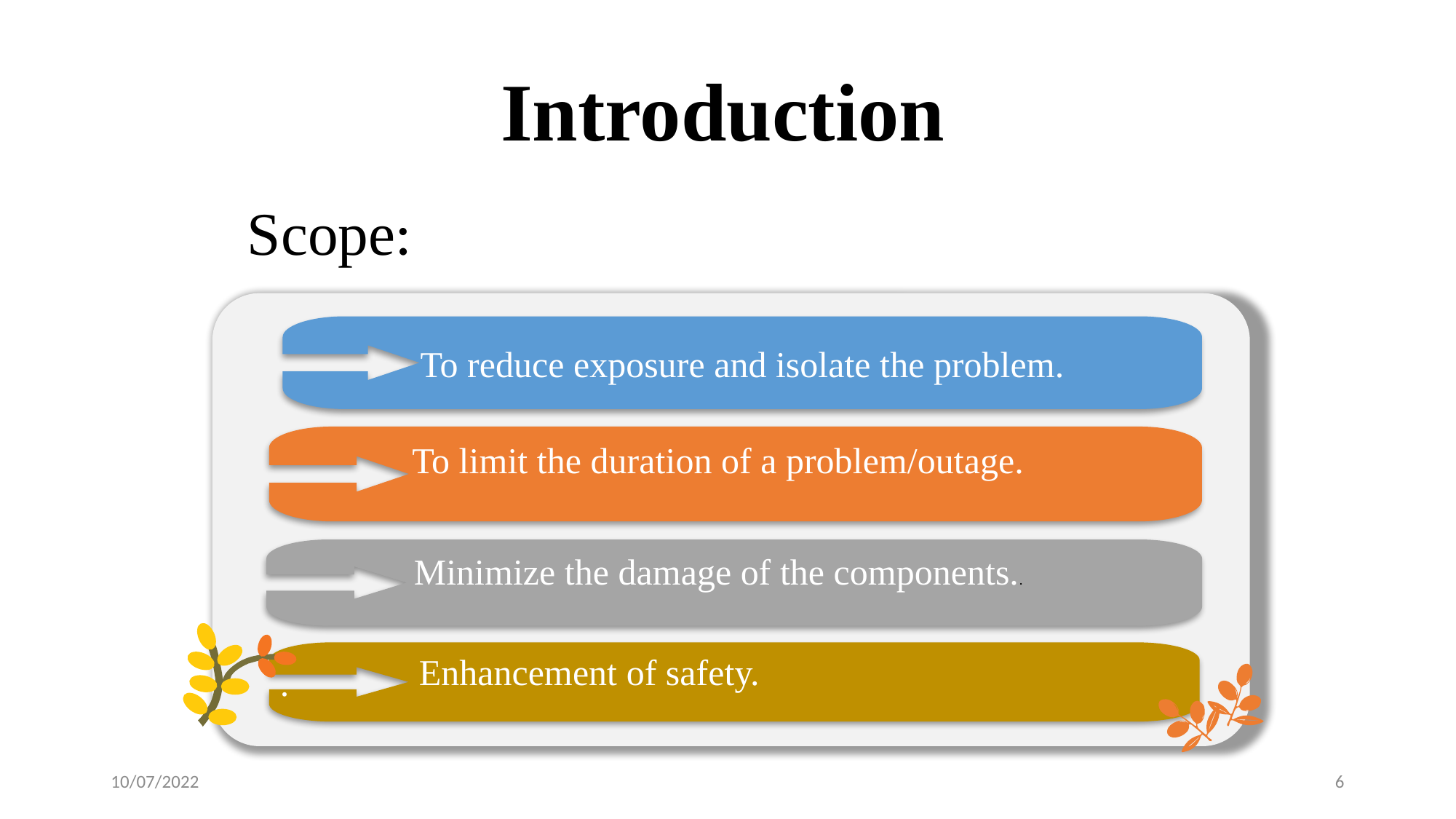

# Introduction
Scope:

To reduce exposure and isolate the problem.

To limit the duration of a problem/outage.

Minimize the damage of the components..

.
Enhancement of safety.

10/07/2022
6